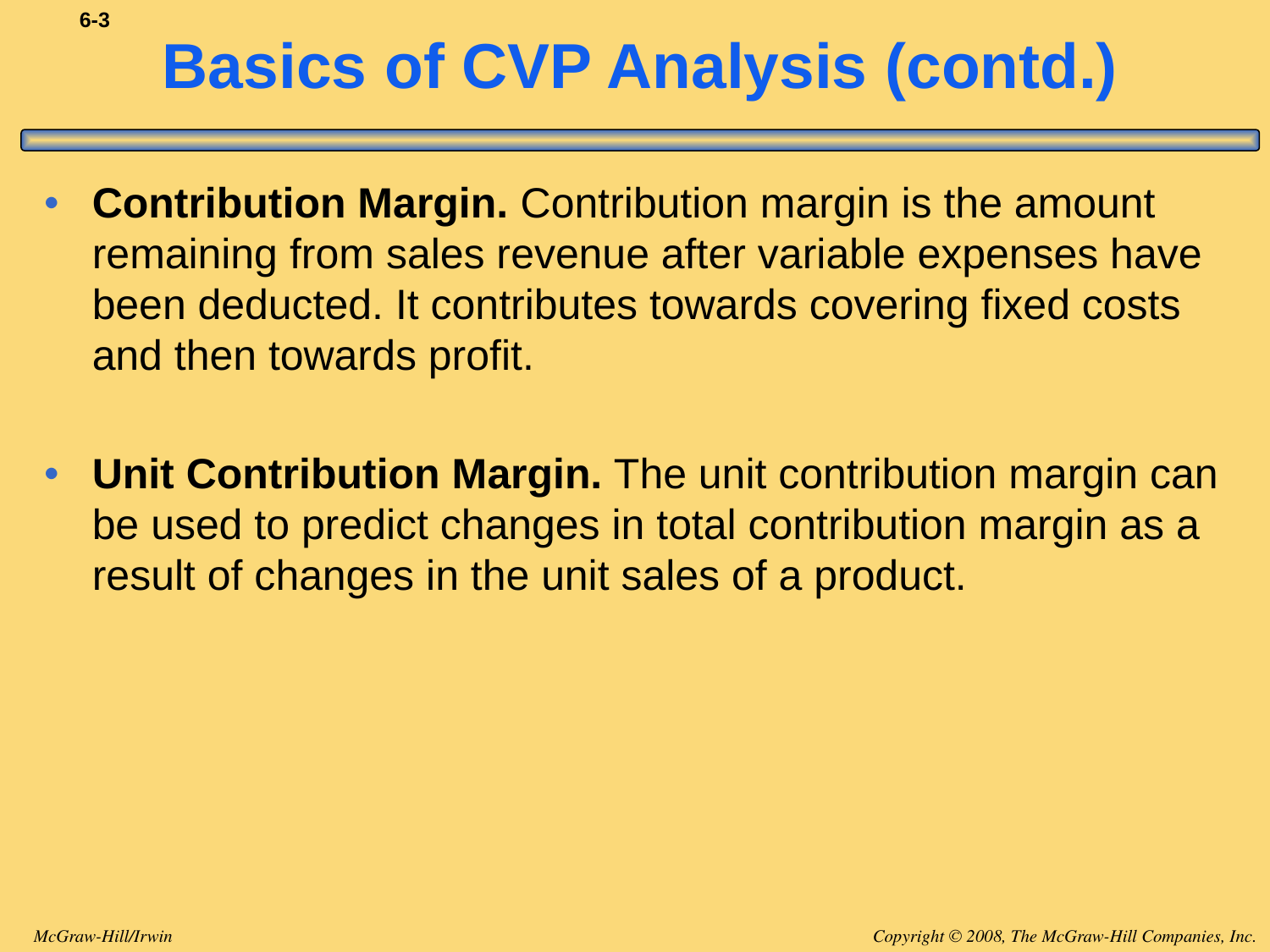

# Basics of CVP Analysis (contd.)
Contribution Margin. Contribution margin is the amount remaining from sales revenue after variable expenses have been deducted. It contributes towards covering fixed costs and then towards profit.

Unit Contribution Margin. The unit contribution margin can be used to predict changes in total contribution margin as a result of changes in the unit sales of a product.